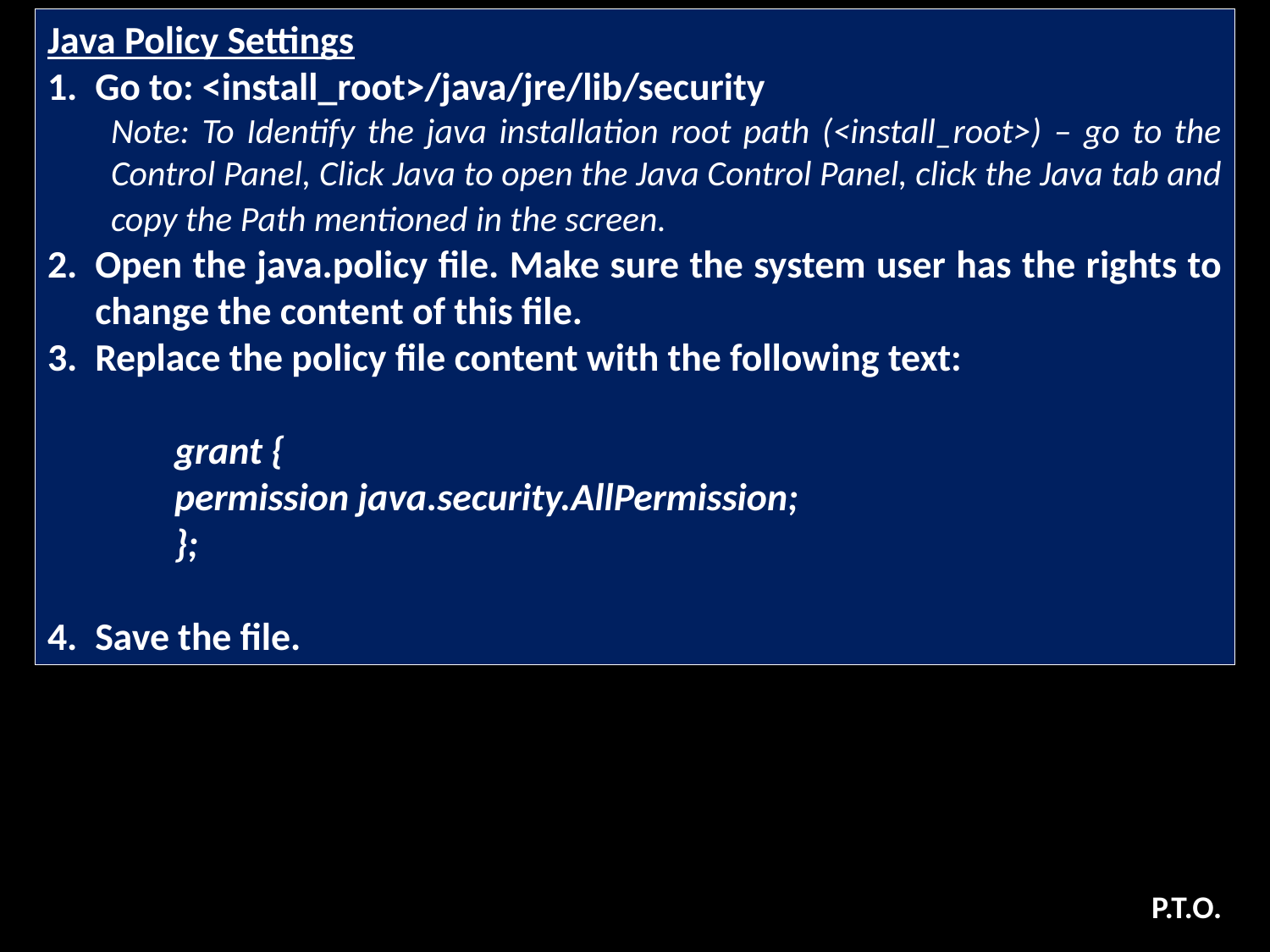

Java Policy Settings
Go to: <install_root>/java/jre/lib/security
Note: To Identify the java installation root path (<install_root>) – go to the Control Panel, Click Java to open the Java Control Panel, click the Java tab and copy the Path mentioned in the screen.
Open the java.policy file. Make sure the system user has the rights to change the content of this file.
Replace the policy file content with the following text:

grant {
permission java.security.AllPermission;
};

Save the file.
P.T.O.